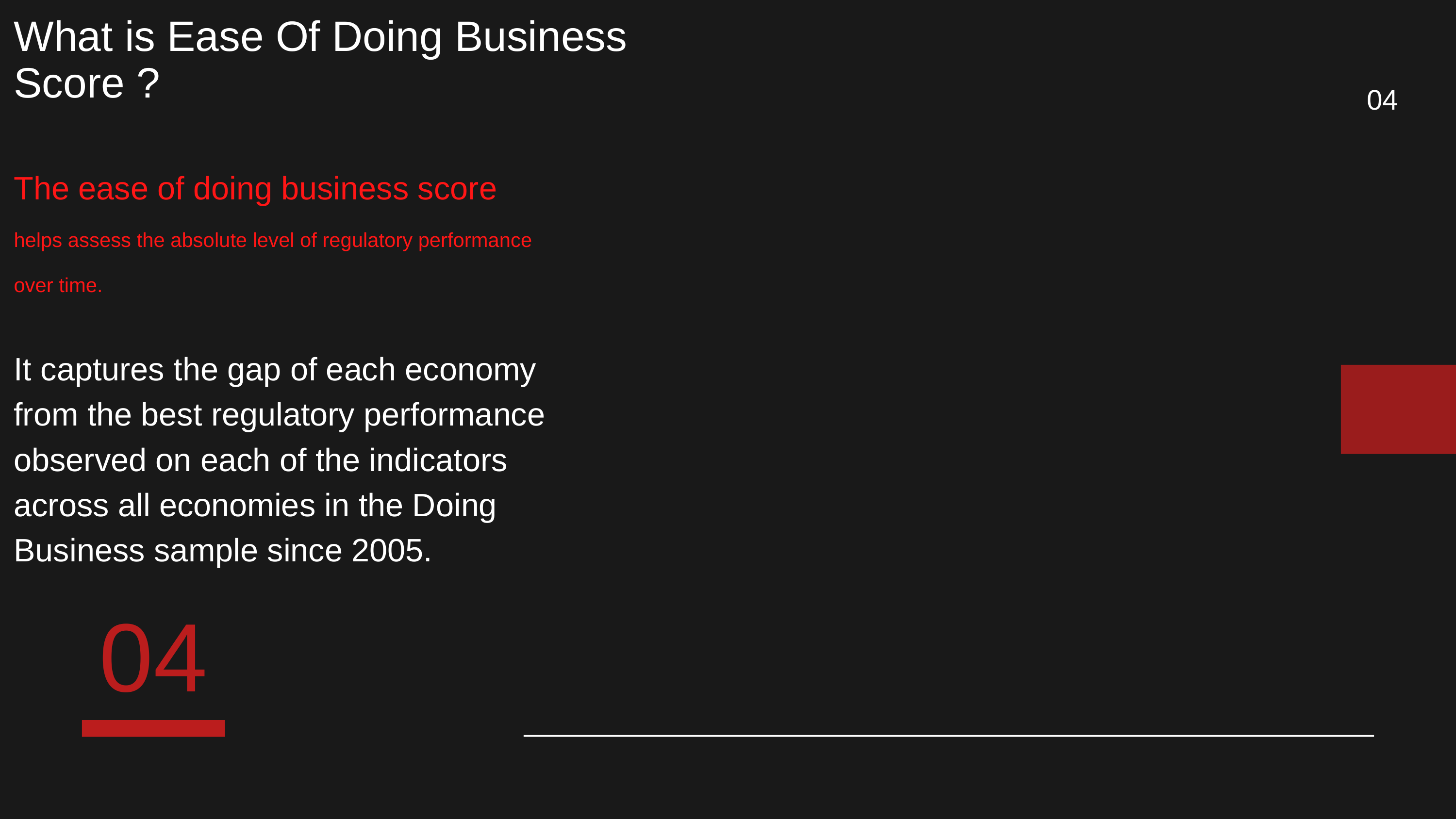

What is Ease Of Doing Business Score ?
The ease of doing business score
helps assess the absolute level of regulatory performance over time.

It captures the gap of each economy
from the best regulatory performance observed on each of the indicators across all economies in the Doing
Business sample since 2005.

04

04